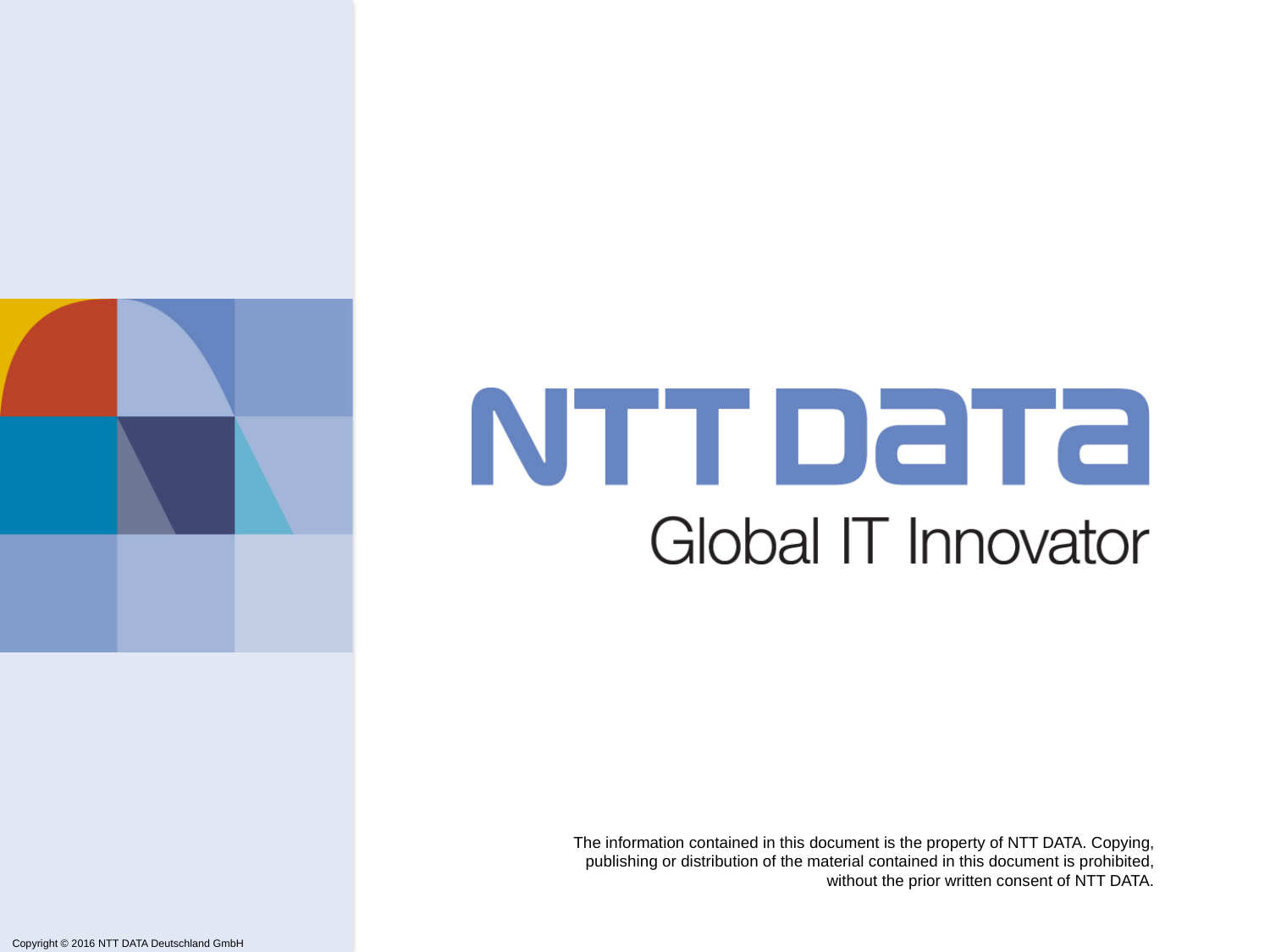

The information contained in this document is the property of NTT DATA. Copying, publishing or distribution of the material contained in this document is prohibited, without the prior written consent of NTT DATA.